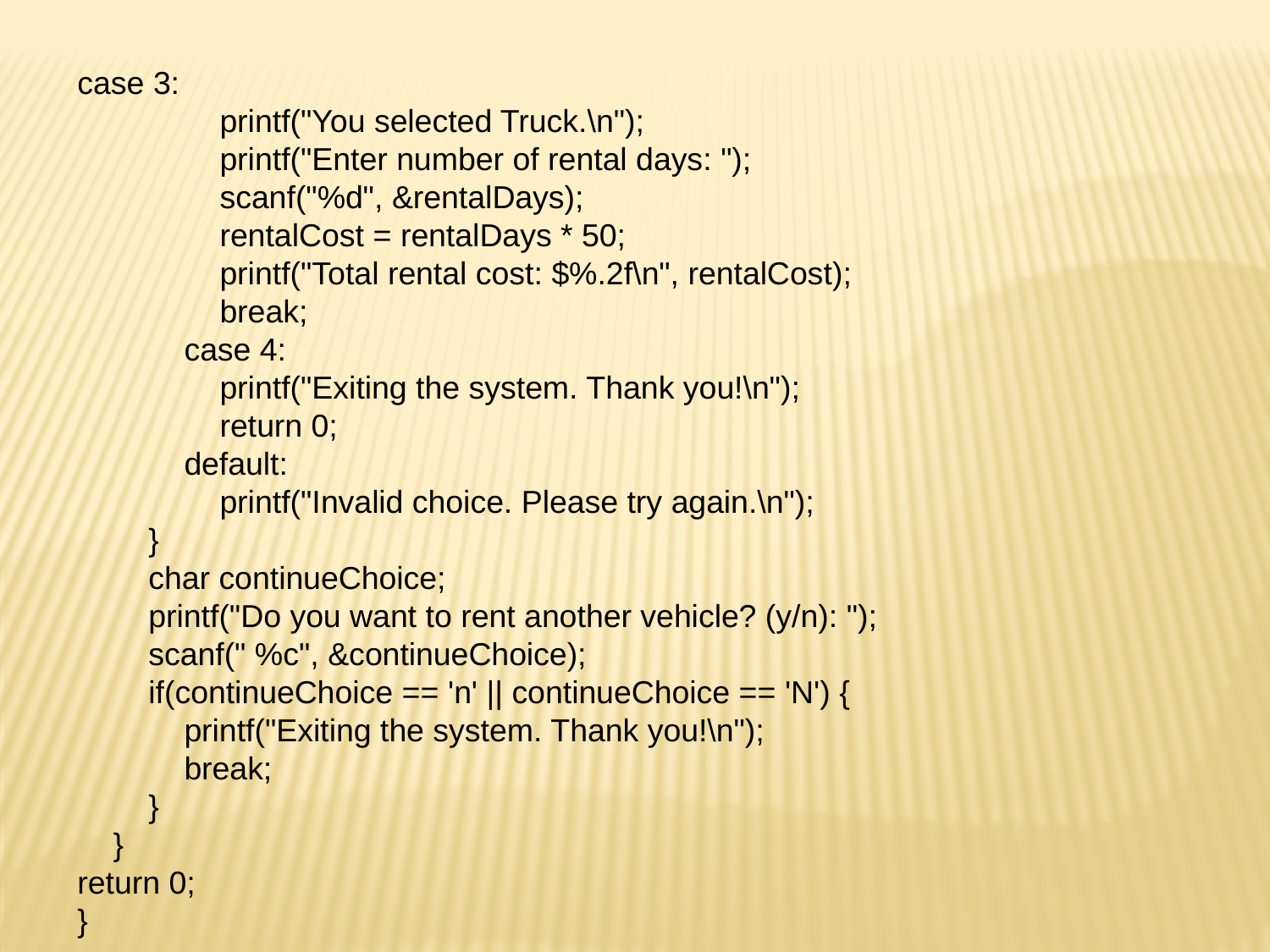

case 3:
                printf("You selected Truck.\n");
                printf("Enter number of rental days: ");
                scanf("%d", &rentalDays);
                rentalCost = rentalDays * 50;
                printf("Total rental cost: $%.2f\n", rentalCost);
                break;
            case 4:
                printf("Exiting the system. Thank you!\n");
                return 0;
            default:
                printf("Invalid choice. Please try again.\n");
        }
        char continueChoice;
        printf("Do you want to rent another vehicle? (y/n): ");
        scanf(" %c", &continueChoice);
        if(continueChoice == 'n' || continueChoice == 'N') {
            printf("Exiting the system. Thank you!\n");
            break;
        }
    }
return 0;
}